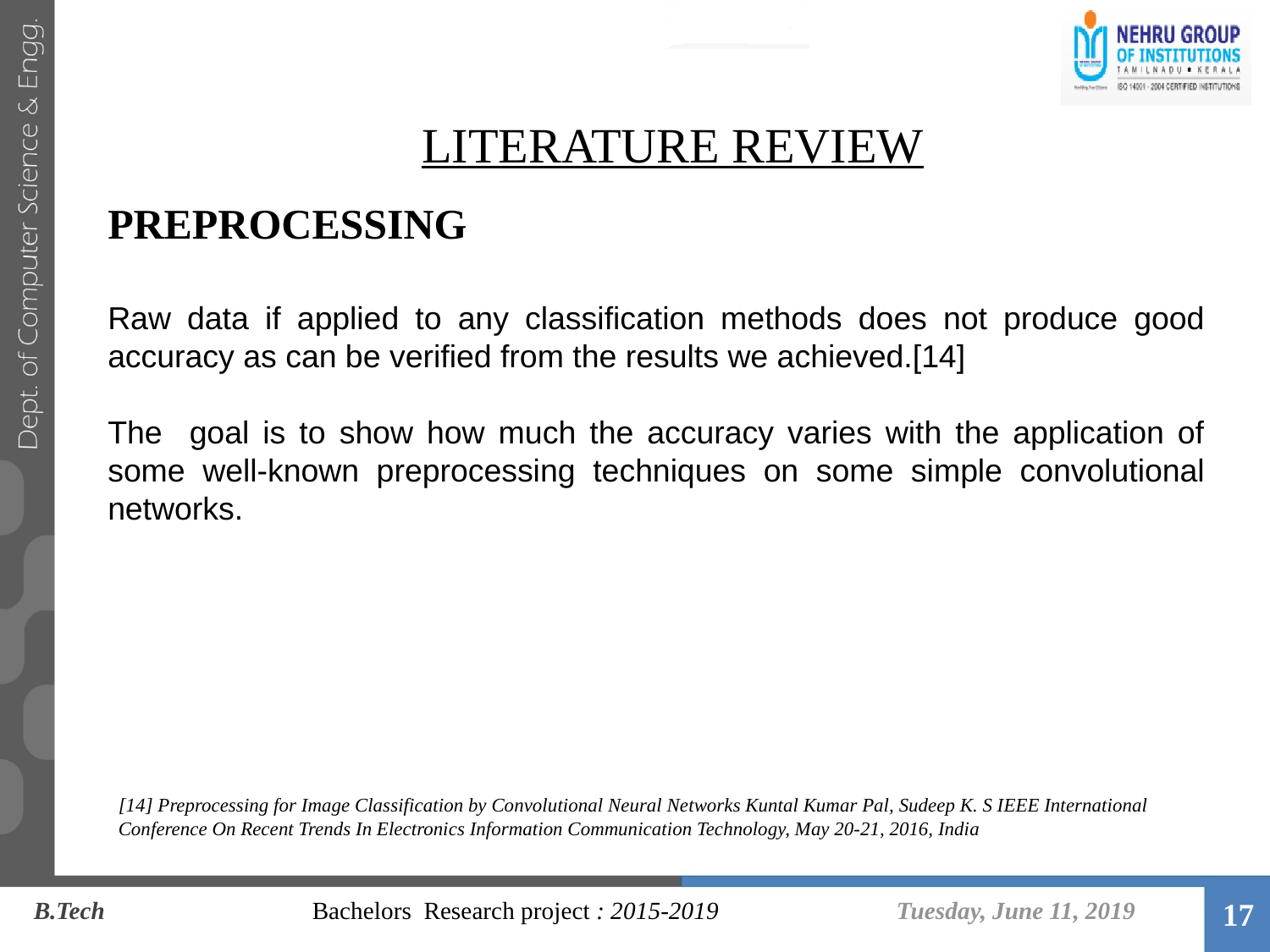

LITERATURE REVIEW
PREPROCESSING

Raw data if applied to any classification methods does not produce good accuracy as can be verified from the results we achieved.[14]

The  goal is to show how much the accuracy varies with the application of some well-known preprocessing techniques on some simple convolutional networks.

[14] Preprocessing for Image Classification by Convolutional Neural Networks Kuntal Kumar Pal, Sudeep K. S IEEE International Conference On Recent Trends In Electronics Information Communication Technology, May 20-21, 2016, India
Tuesday, June 11, 2019
B.Tech 		    Bachelors  Research project : 2015-2019
17